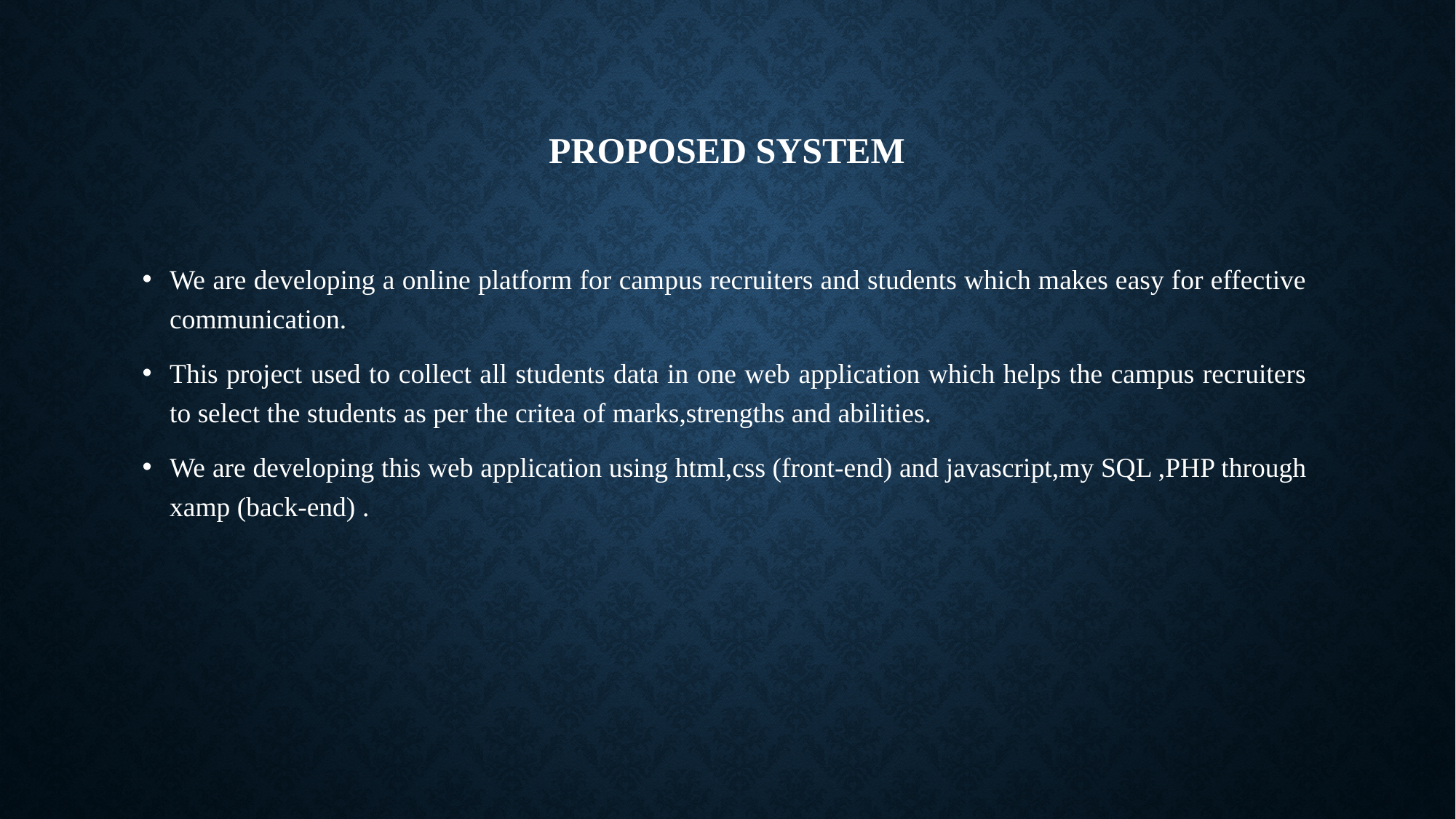

# Proposed system
We are developing a online platform for campus recruiters and students which makes easy for effective communication.
This project used to collect all students data in one web application which helps the campus recruiters to select the students as per the critea of marks,strengths and abilities.
We are developing this web application using html,css (front-end) and javascript,my SQL ,PHP through xamp (back-end) .